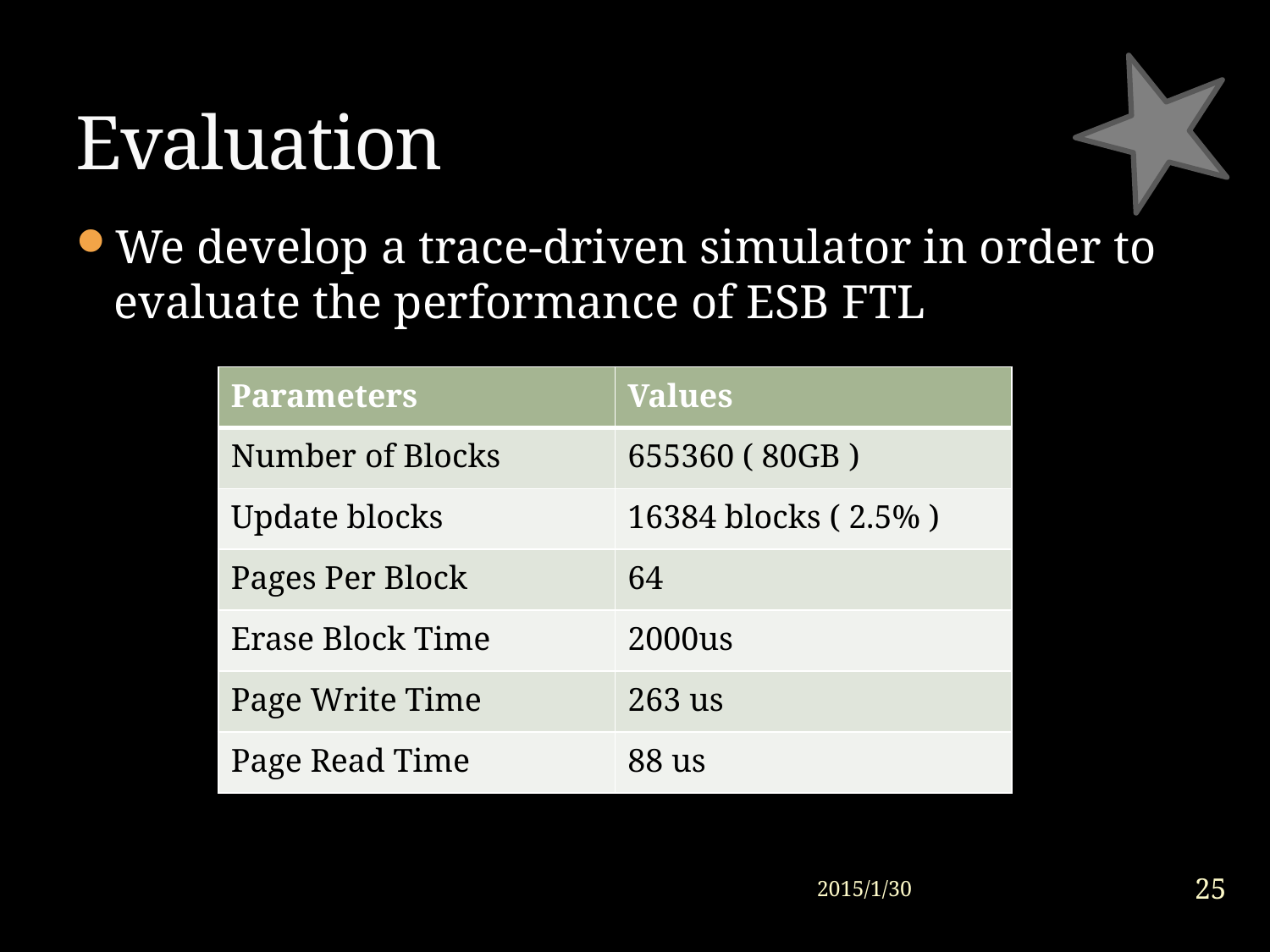

# Evaluation
We develop a trace-driven simulator in order to evaluate the performance of ESB FTL
| Parameters | Values |
| --- | --- |
| Number of Blocks | 655360 ( 80GB ) |
| Update blocks | 16384 blocks ( 2.5% ) |
| Pages Per Block | 64 |
| Erase Block Time | 2000us |
| Page Write Time | 263 us |
| Page Read Time | 88 us |
25
2015/1/30